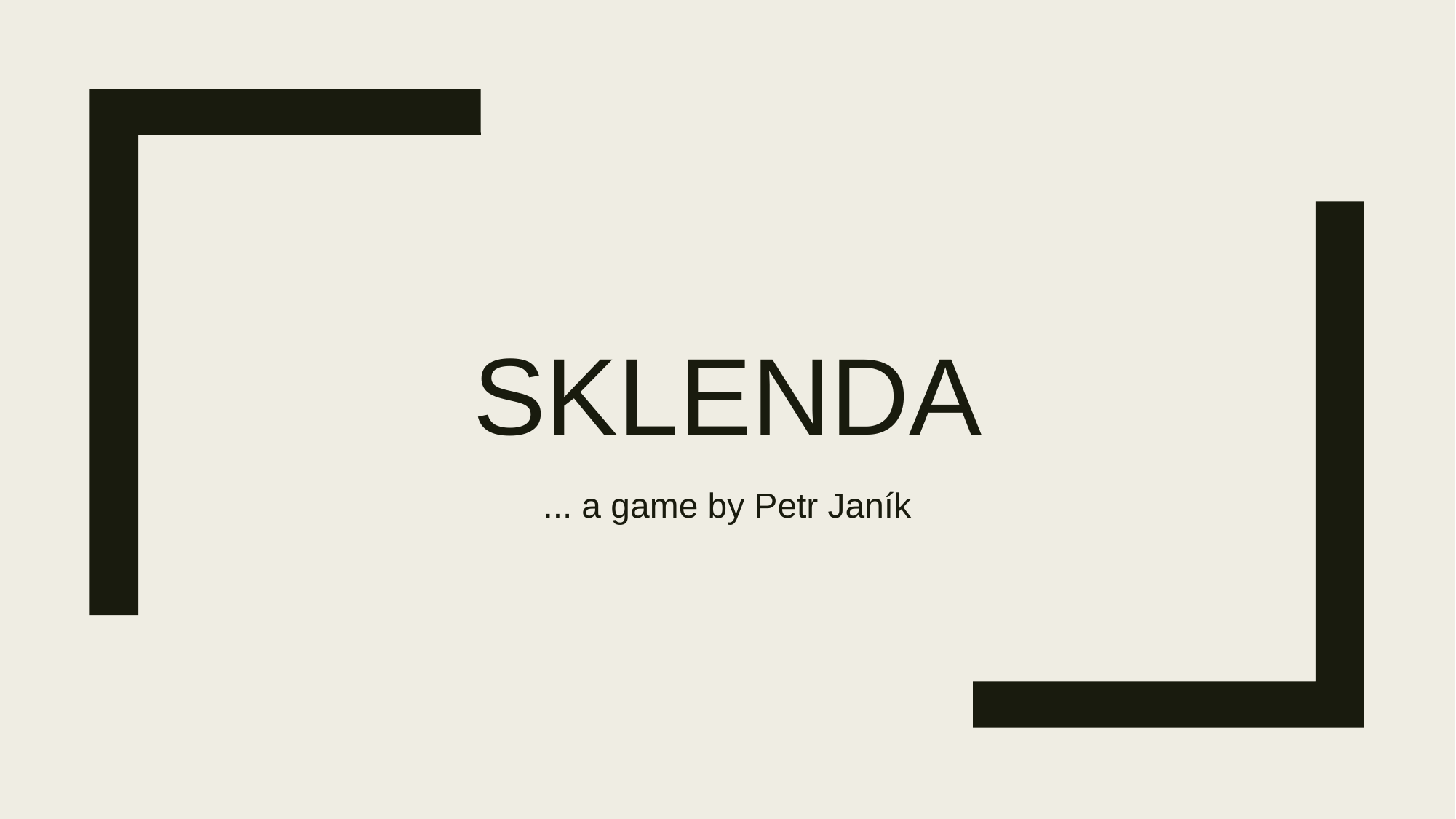

# Sklenda
... a game by Petr Janík